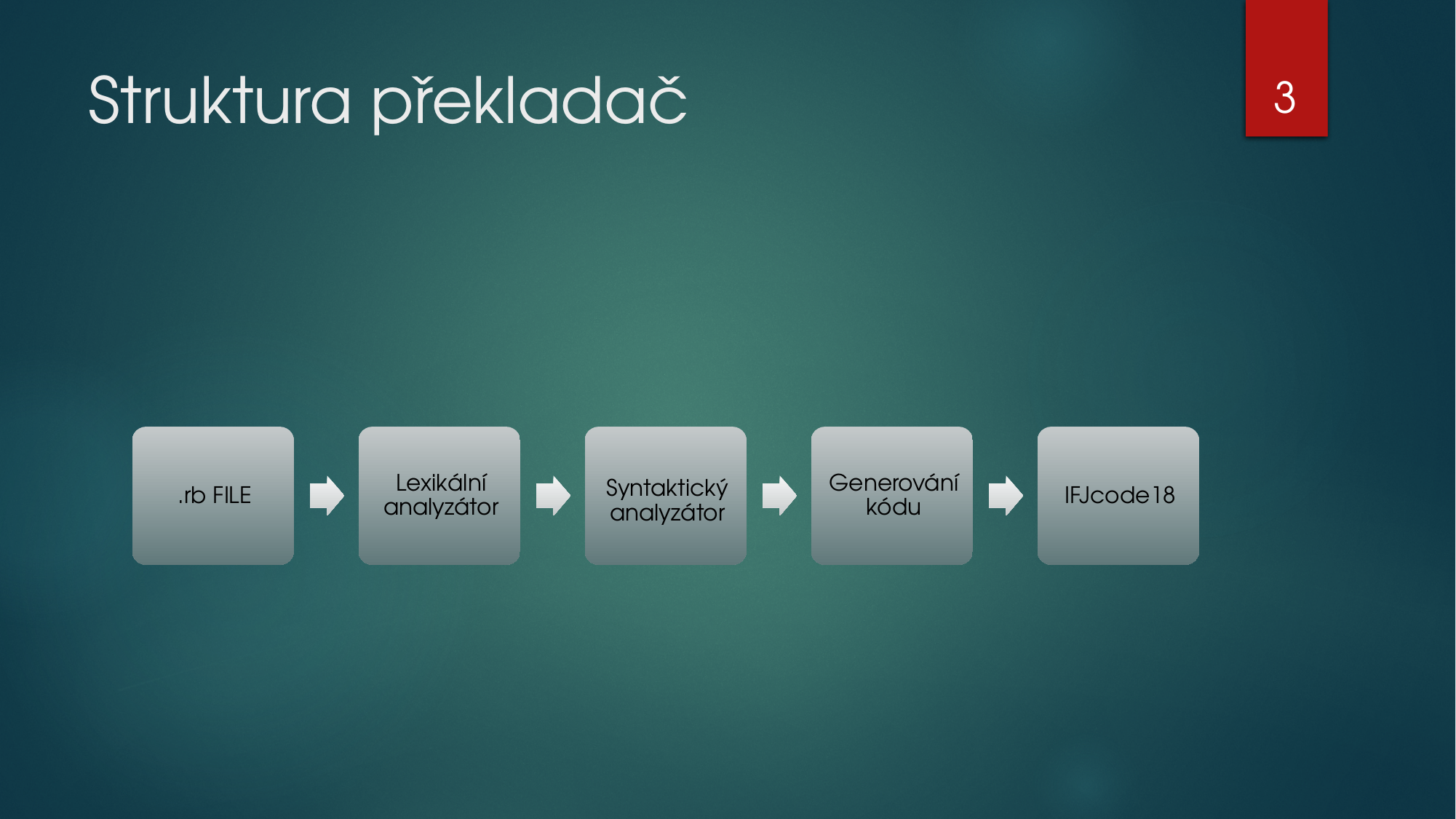

3
# Struktura překladač
.rb FILE

Lexikální analyzátor

Syntaktický analyzátor

Generování kódu

IFJcode18